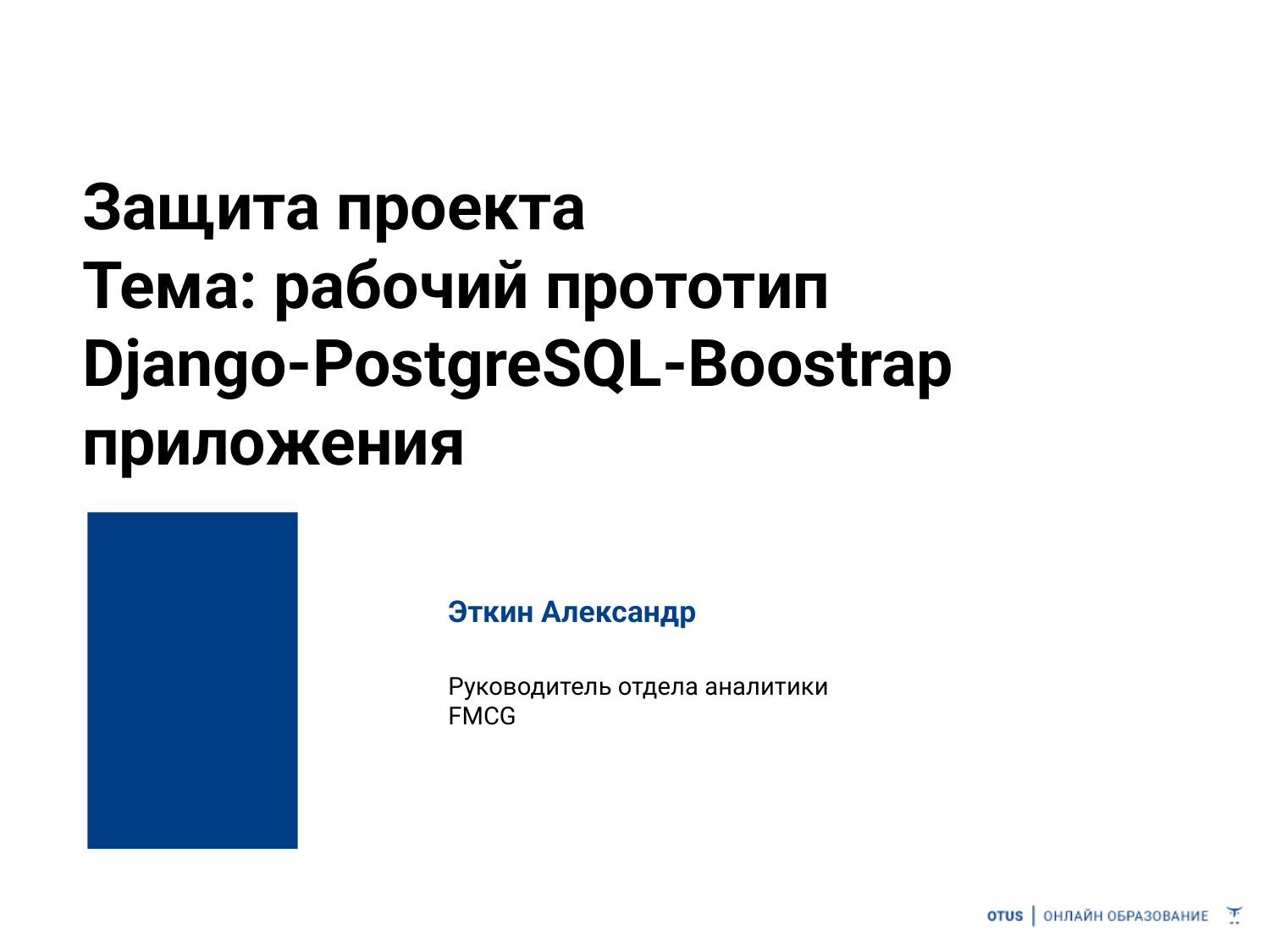

# Защита проекта
Тема: рабочий прототип
Django-PostgreSQL-Boostrap приложения

Эткин Александр

Руководитель отдела аналитики
FMCG